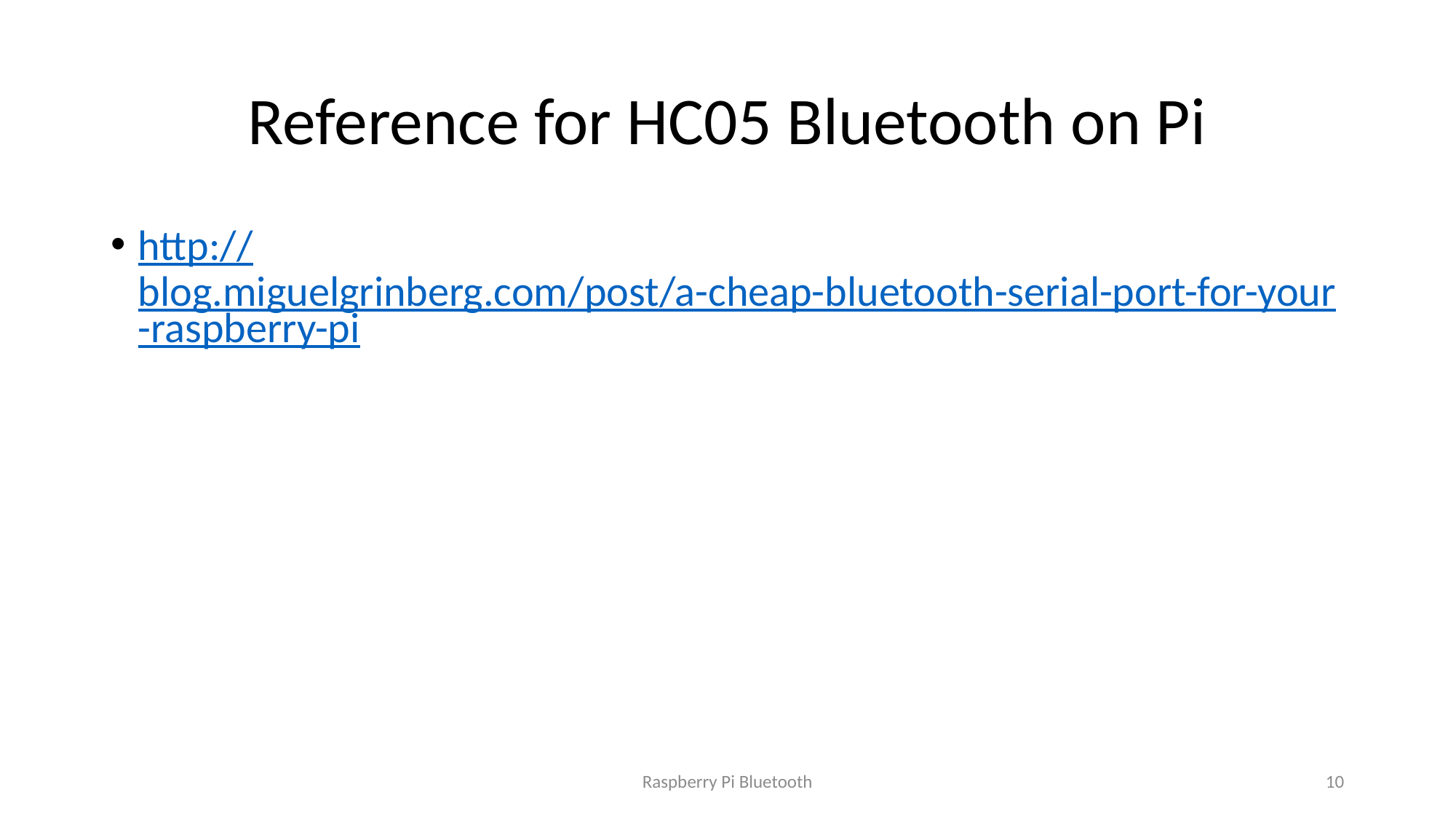

# Reference for HC05 Bluetooth on Pi
http://blog.miguelgrinberg.com/post/a-cheap-bluetooth-serial-port-for-your-raspberry-pi

Raspberry Pi Bluetooth
10